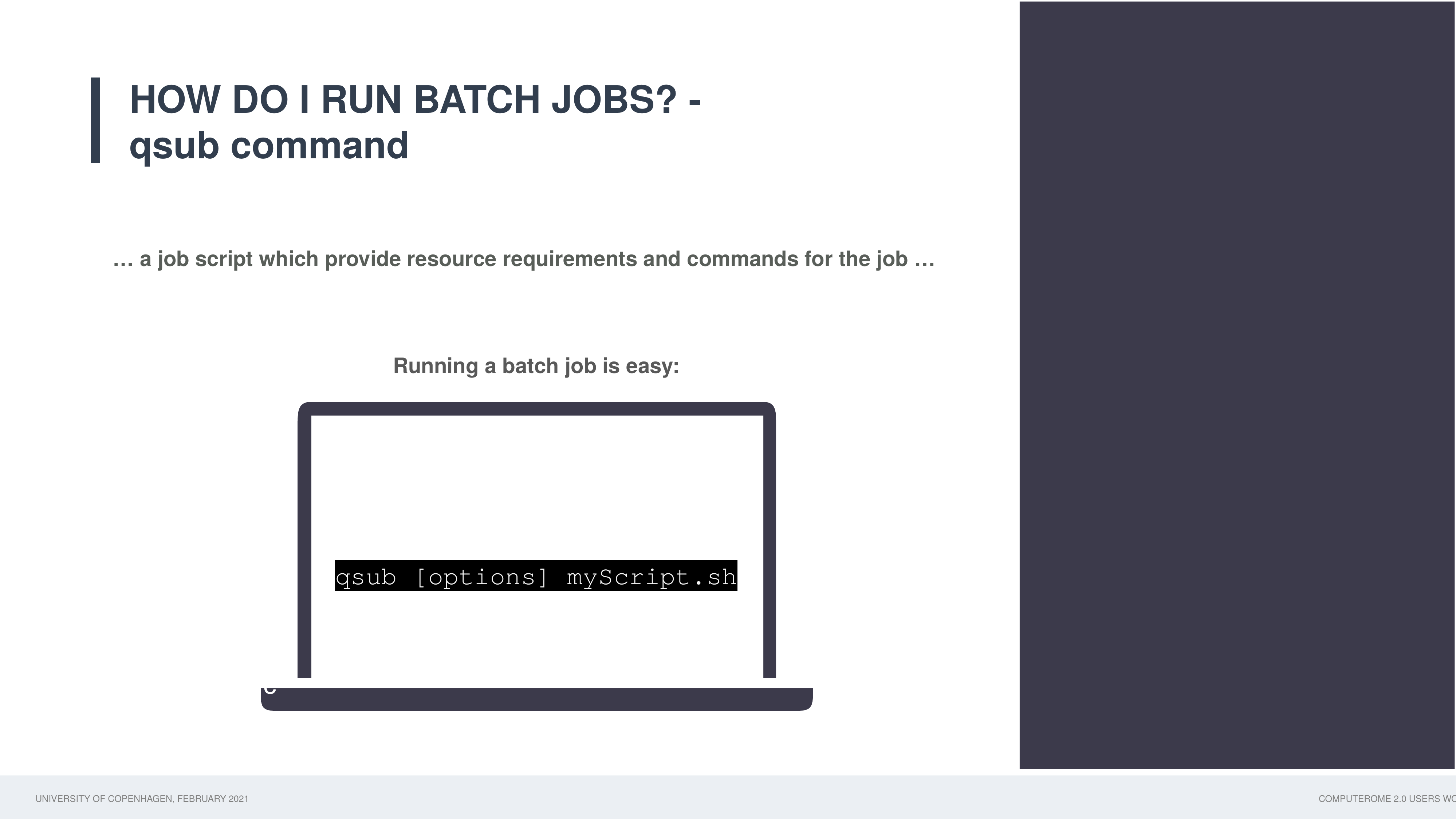

HOW DO I RUN BATCH JOBS? - qsub command
… a job script which provide resource requirements and commands for the job …
Running a batch job is easy:

c
c
qsub [options] myScript.sh